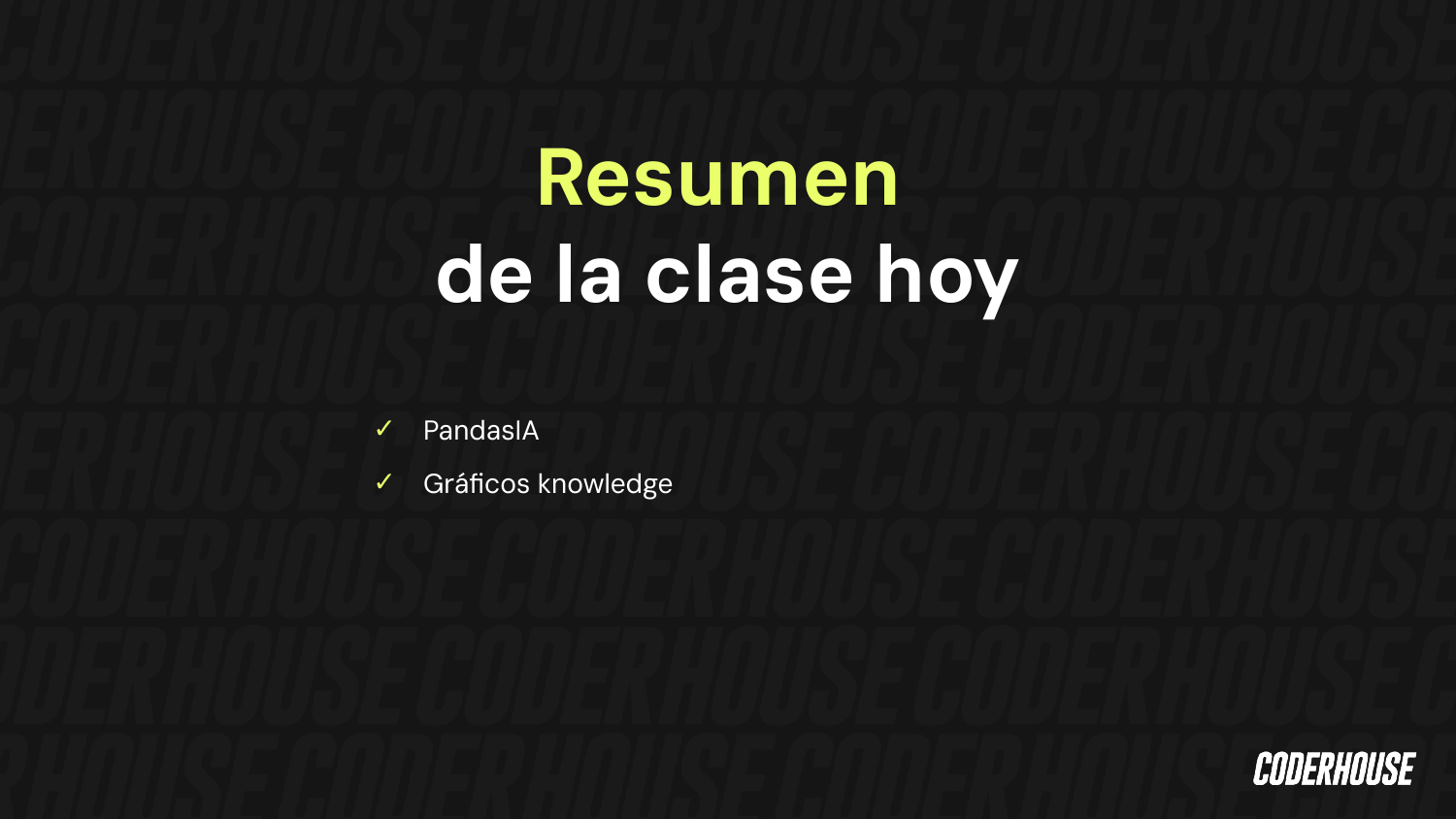

Resumen
de la clase hoy
PandasIA
Gráficos knowledge